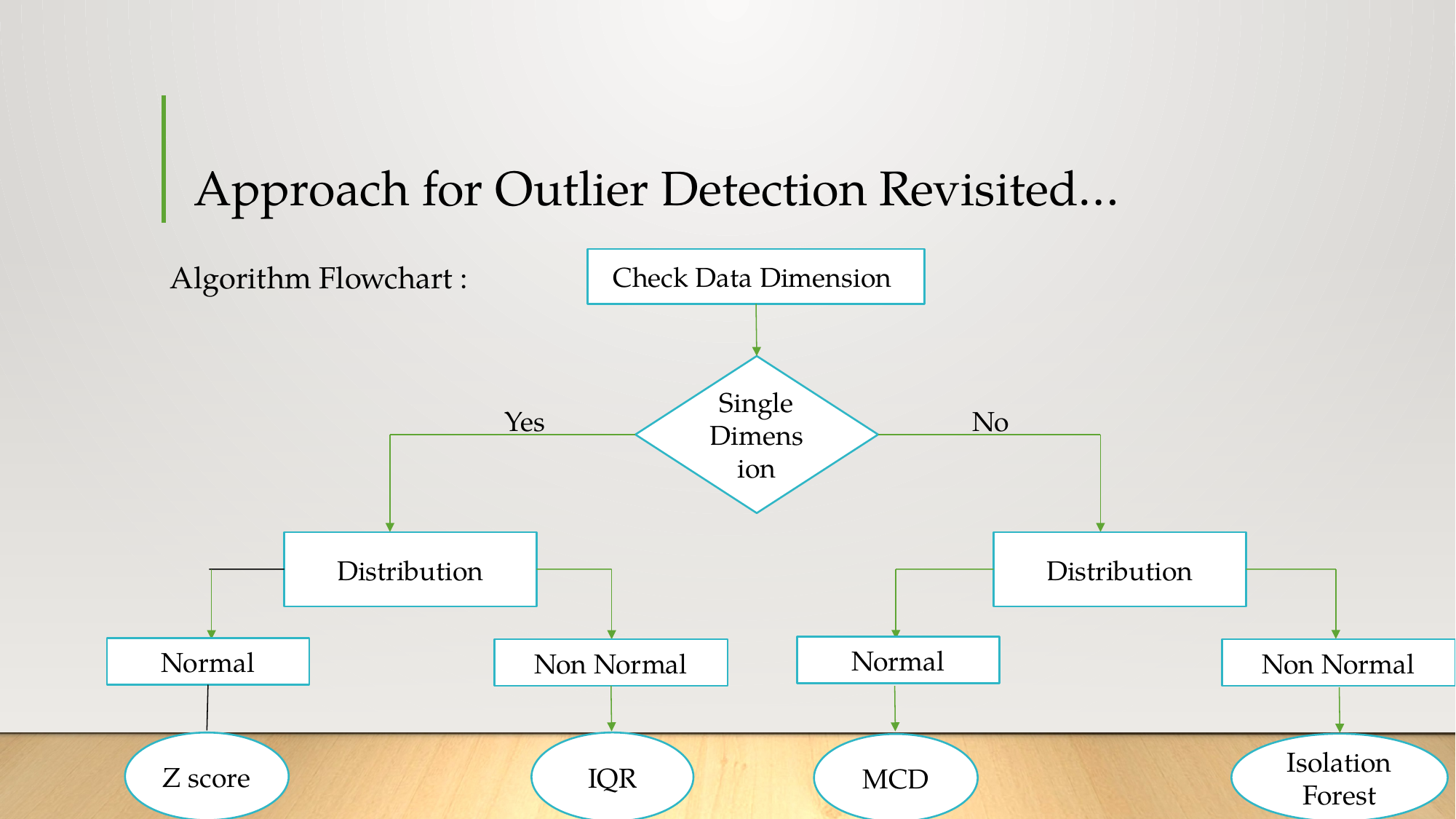

# Approach for Outlier Detection Revisited…
Algorithm Flowchart :
Check Data Dimension
Single Dimension
No
Yes
Distribution
Distribution
Normal
Normal
Non Normal
Non Normal
Z score
IQR
Isolation Forest
MCD